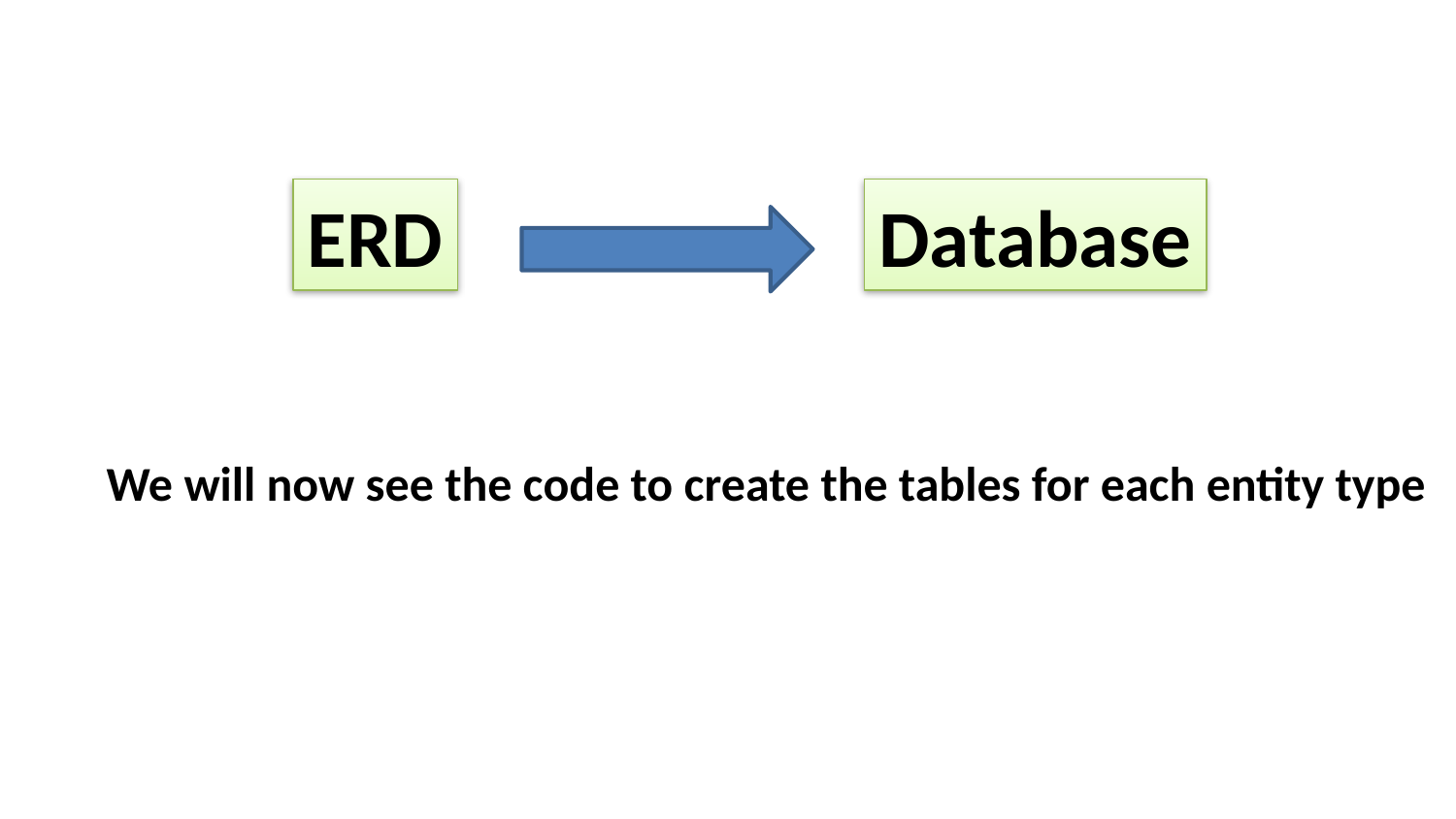

ERD
Database

We will now see the code to create the tables for each entity type